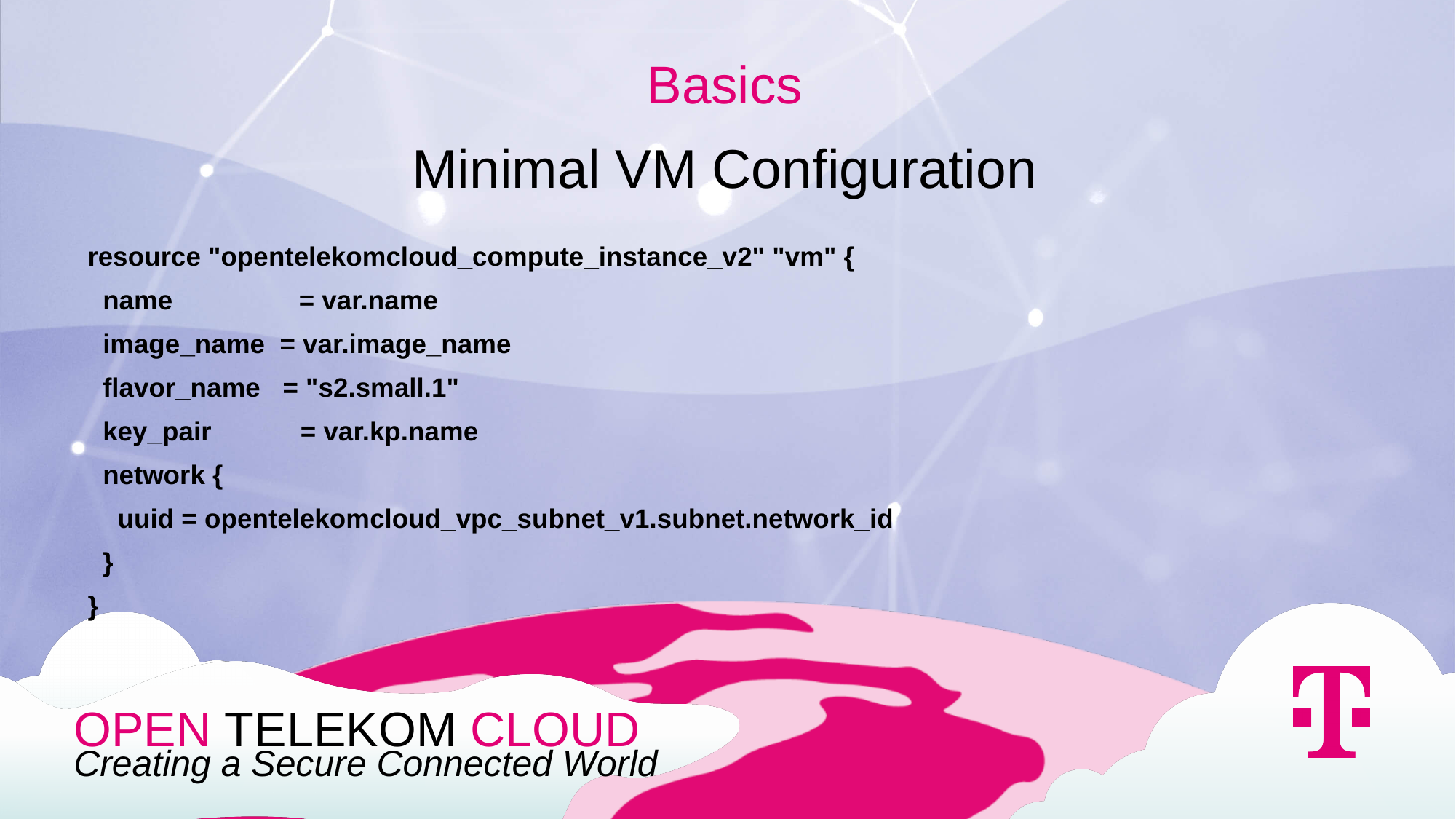

Basics
Minimal VM Configuration
resource "opentelekomcloud_compute_instance_v2" "vm" {
  name                 = var.name
  image_name  = var.image_name
  flavor_name   = "s2.small.1"
  key_pair            = var.kp.name
  network {
    uuid = opentelekomcloud_vpc_subnet_v1.subnet.network_id
  }
}